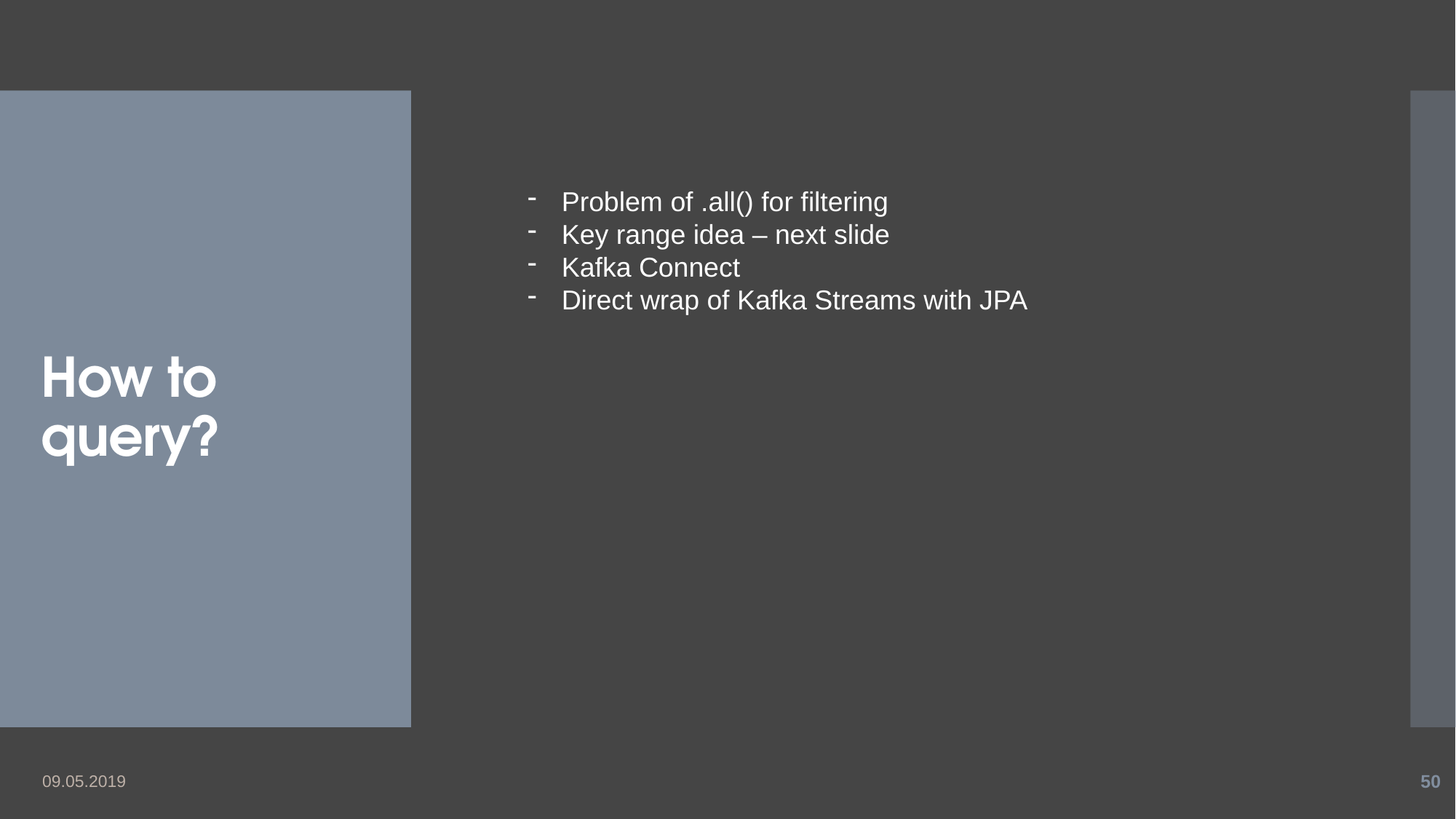

# How to query?
Problem of .all() for filtering
Key range idea – next slide
Kafka Connect
Direct wrap of Kafka Streams with JPA

09.05.2019
50